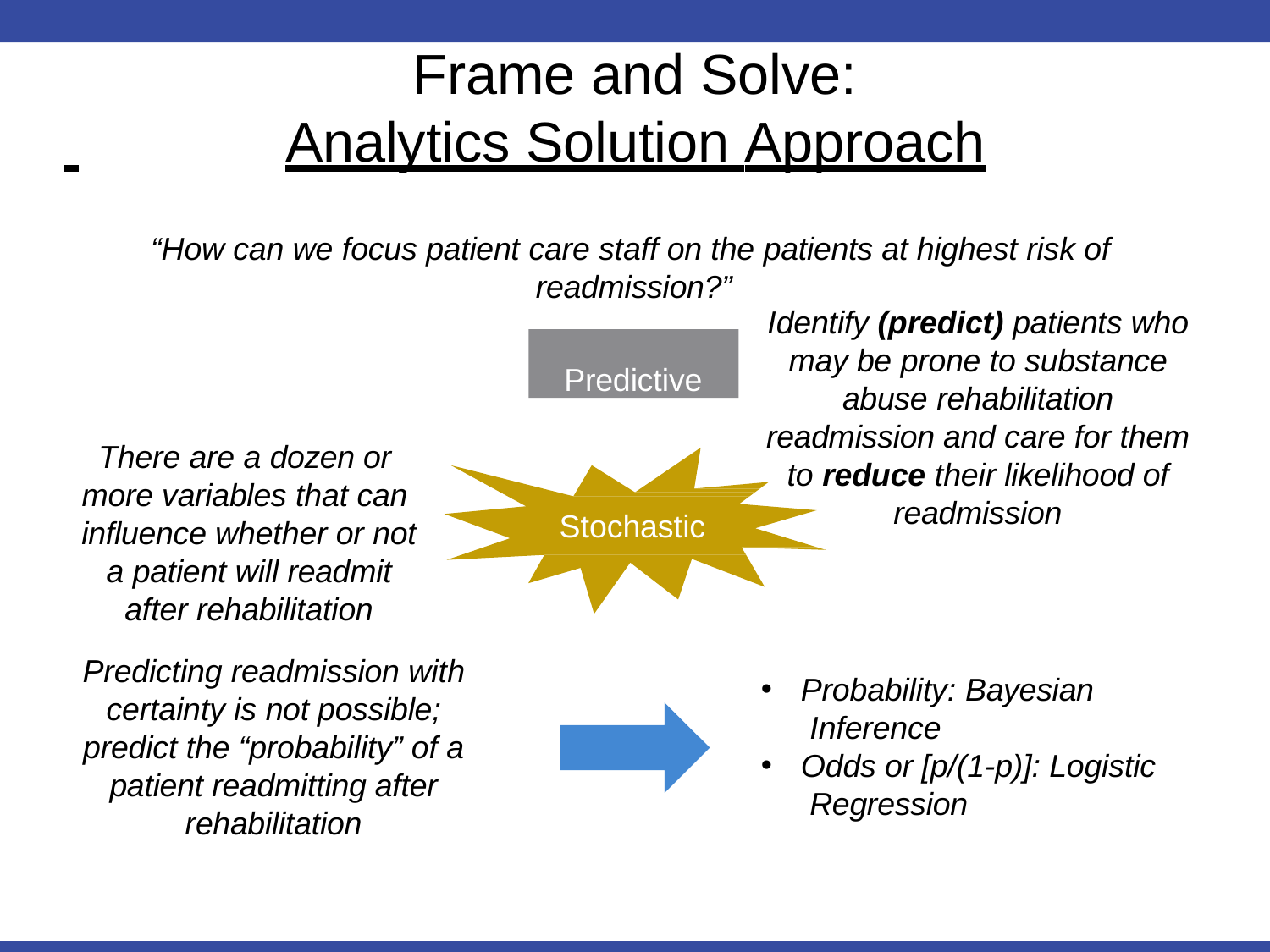

# Frame and Solve:
 	Analytics Solution Approach
“How can we focus patient care staff on the patients at highest risk of  readmission?”
Identify (predict) patients who  may be prone to substance  abuse rehabilitation
Predictive
readmission and care for them  to reduce their likelihood of  readmission
There are a dozen or  more variables that can  influence whether or not  a patient will readmit  after rehabilitation
Predicting readmission with  certainty is not possible;  predict the “probability” of a  patient readmitting after  rehabilitation

Stochastic
Probability: Bayesian  Inference
Odds or [p/(1-p)]: Logistic  Regression